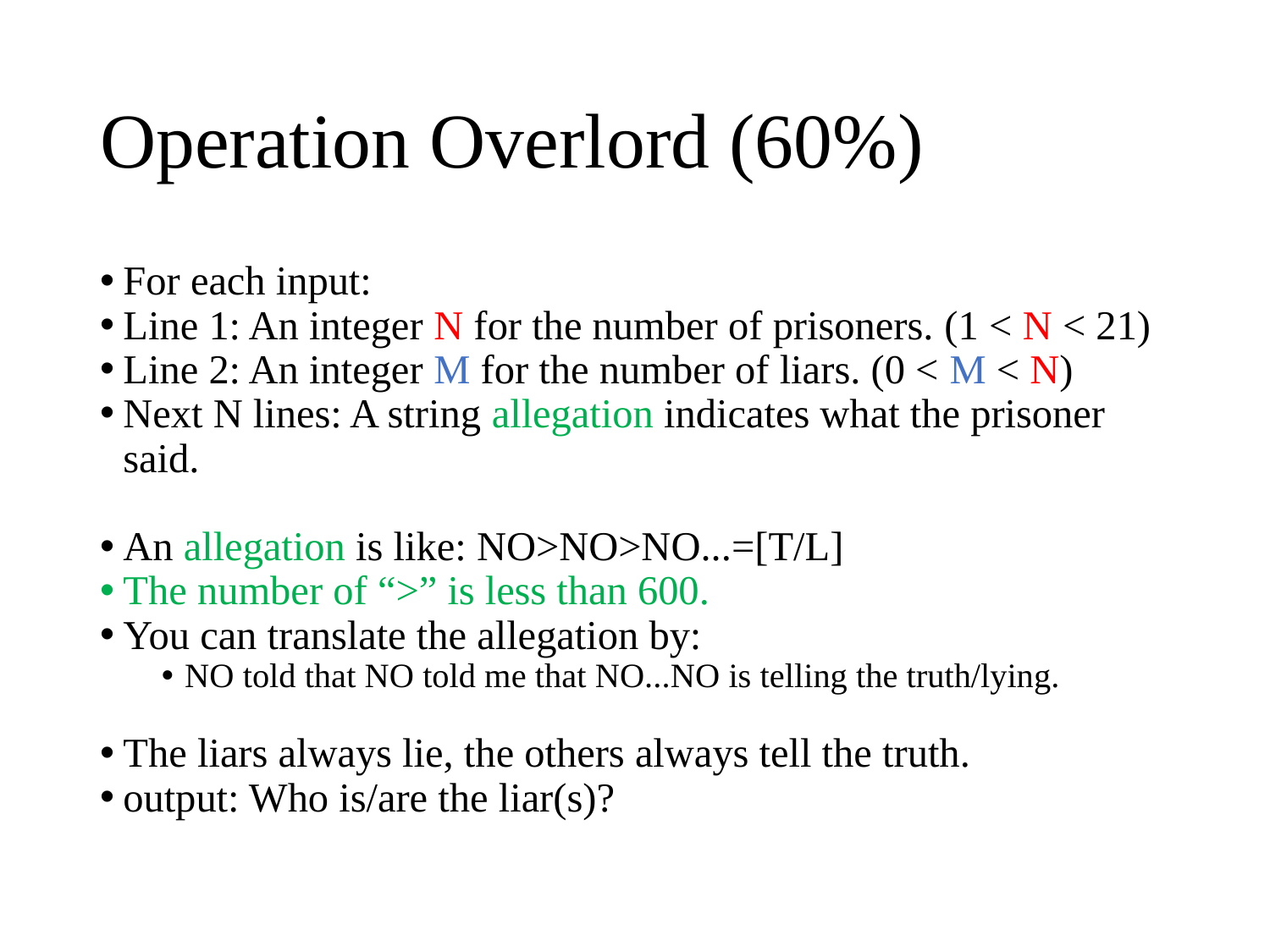

# Operation Overlord (60%)
For each input:
Line 1: An integer N for the number of prisoners. (1 < N < 21)
Line 2: An integer M for the number of liars. (0 < M < N)
Next N lines: A string allegation indicates what the prisoner said.

An allegation is like: NO>NO>NO...=[T/L]
The number of “>” is less than 600.
You can translate the allegation by:
NO told that NO told me that NO...NO is telling the truth/lying.

The liars always lie, the others always tell the truth.
output: Who is/are the liar(s)?